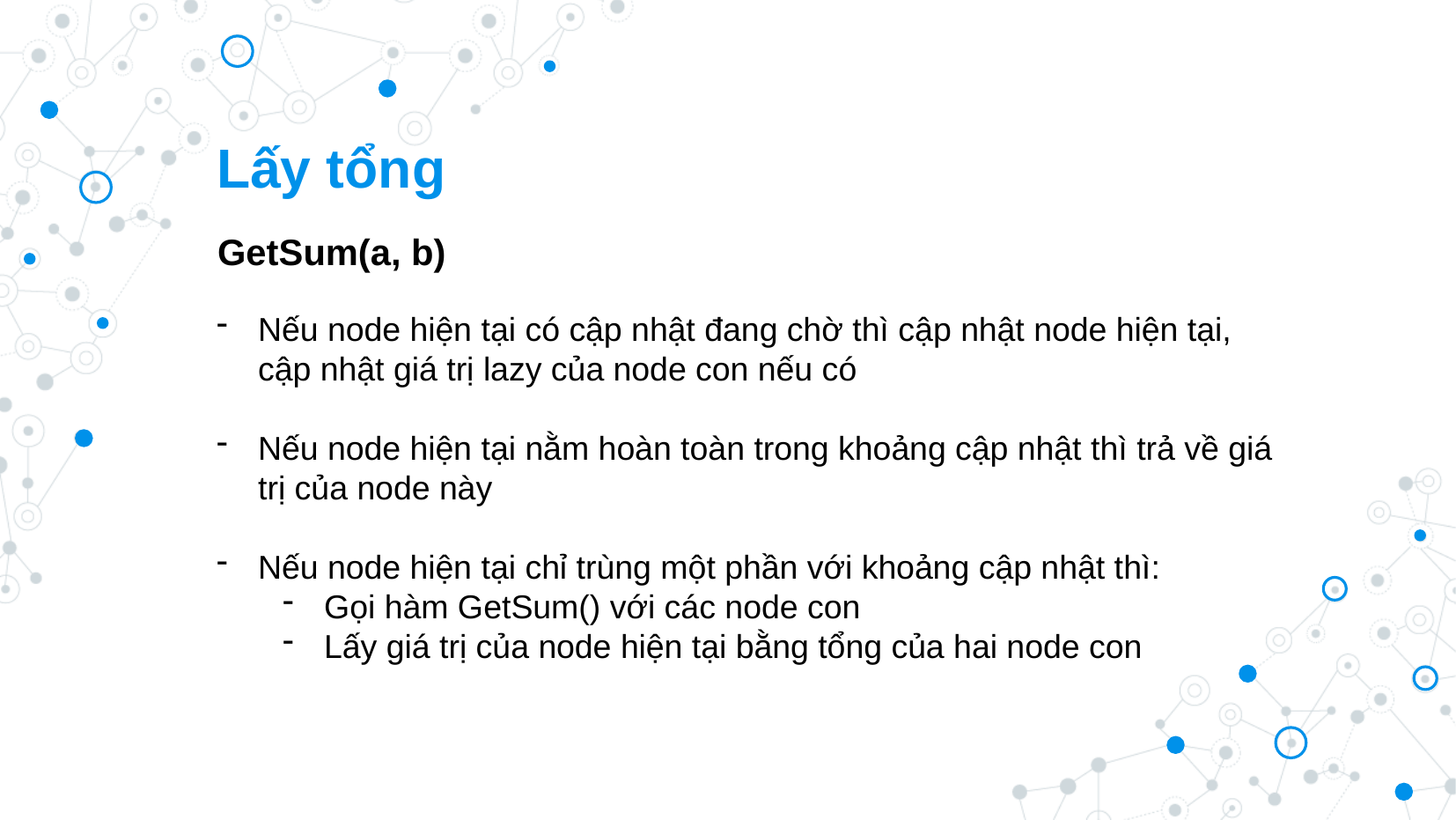

Lấy tổng
GetSum(a, b)
Nếu node hiện tại có cập nhật đang chờ thì cập nhật node hiện tại, cập nhật giá trị lazy của node con nếu có

Nếu node hiện tại nằm hoàn toàn trong khoảng cập nhật thì trả về giá trị của node này

Nếu node hiện tại chỉ trùng một phần với khoảng cập nhật thì:
Gọi hàm GetSum() với các node con
Lấy giá trị của node hiện tại bằng tổng của hai node con